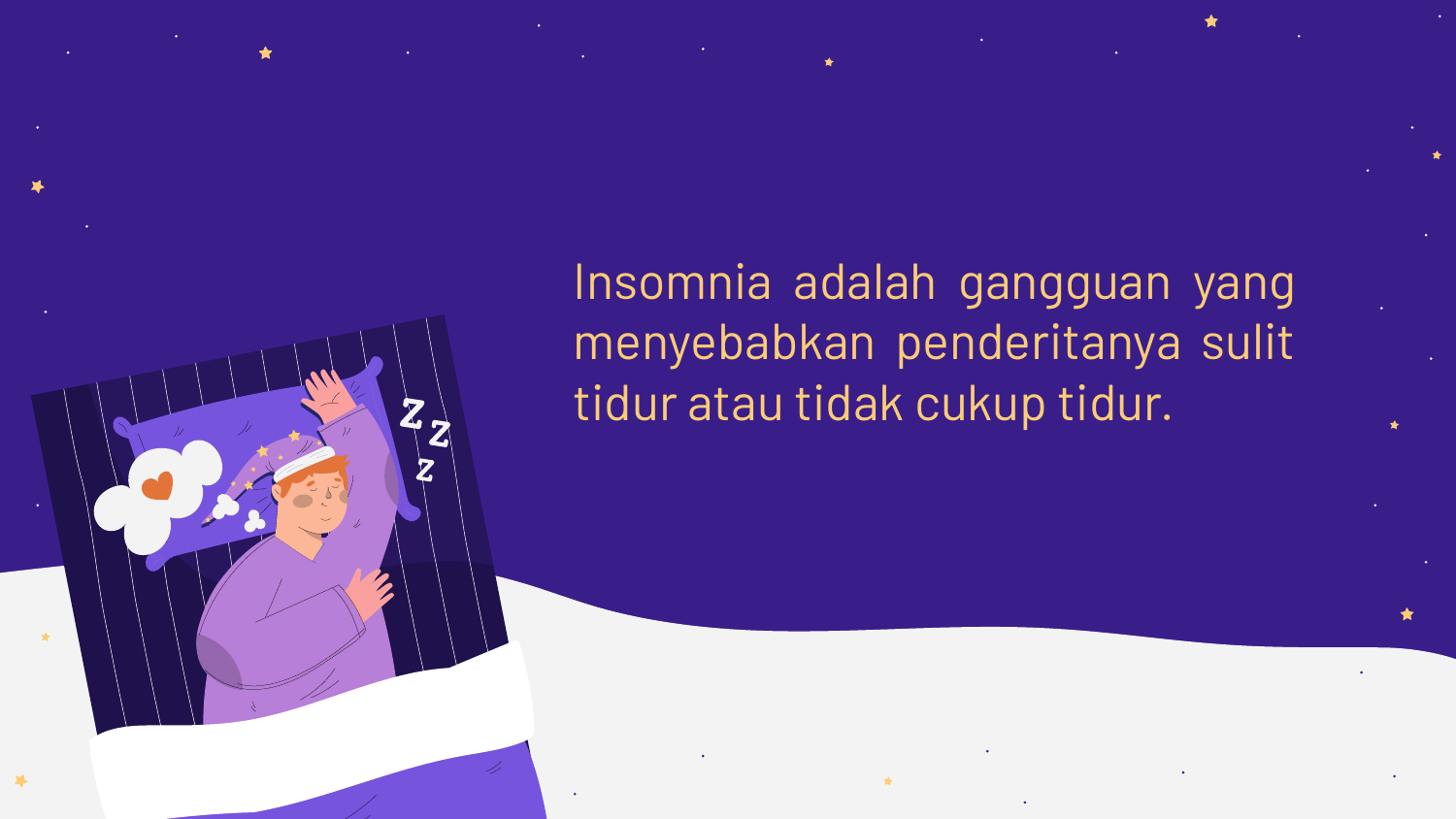

Insomnia adalah gangguan yang menyebabkan penderitanya sulit tidur atau tidak cukup tidur.